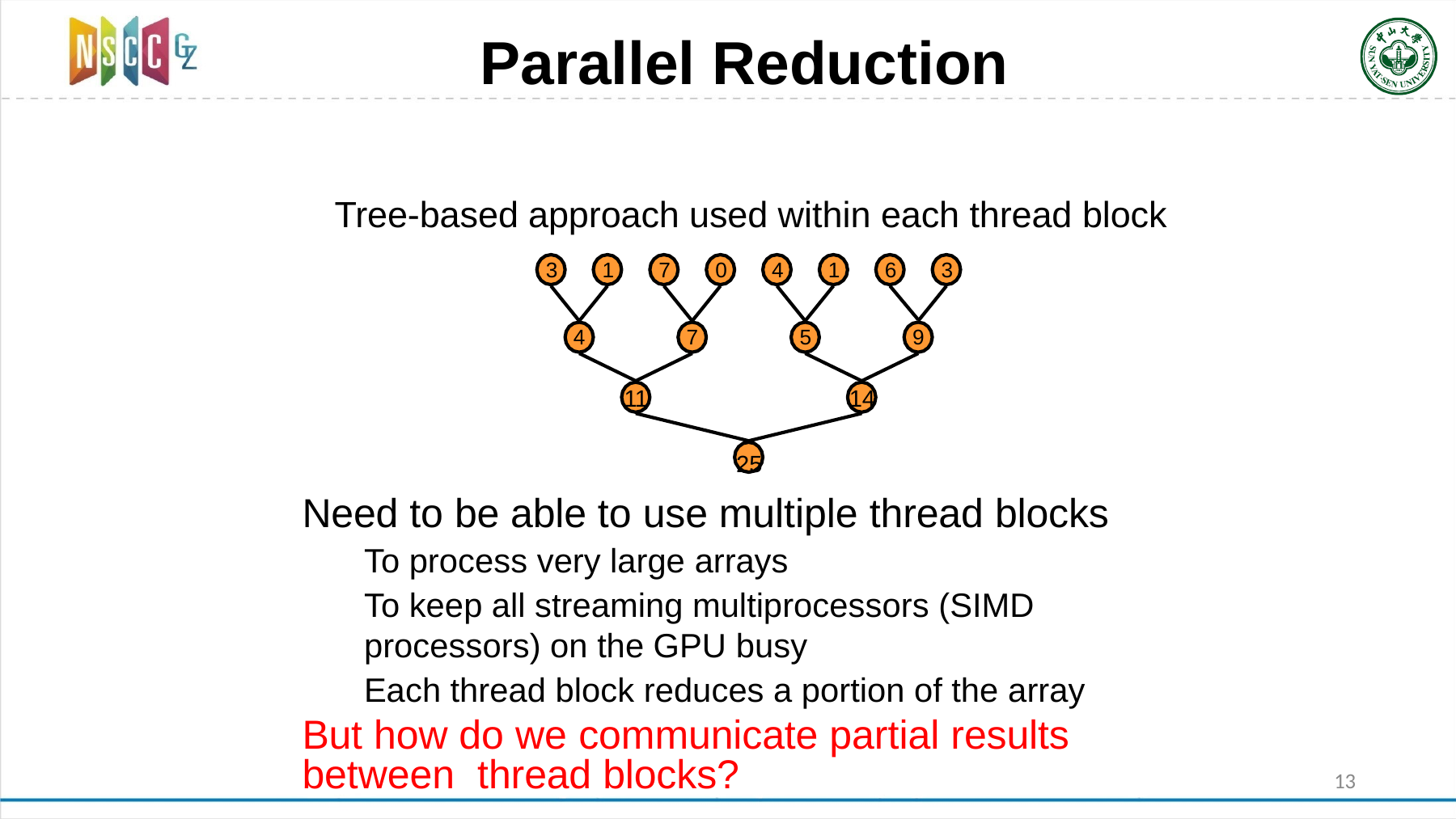

# Parallel Reduction
Tree-based approach used within each thread block
3	1	7	0	4	1	6	3

4
7
5
9

11	14

25
Need to be able to use multiple thread blocks
To process very large arrays
To keep all streaming multiprocessors (SIMD processors) on the GPU busy
Each thread block reduces a portion of the array
But how do we communicate partial results between  thread blocks?

13